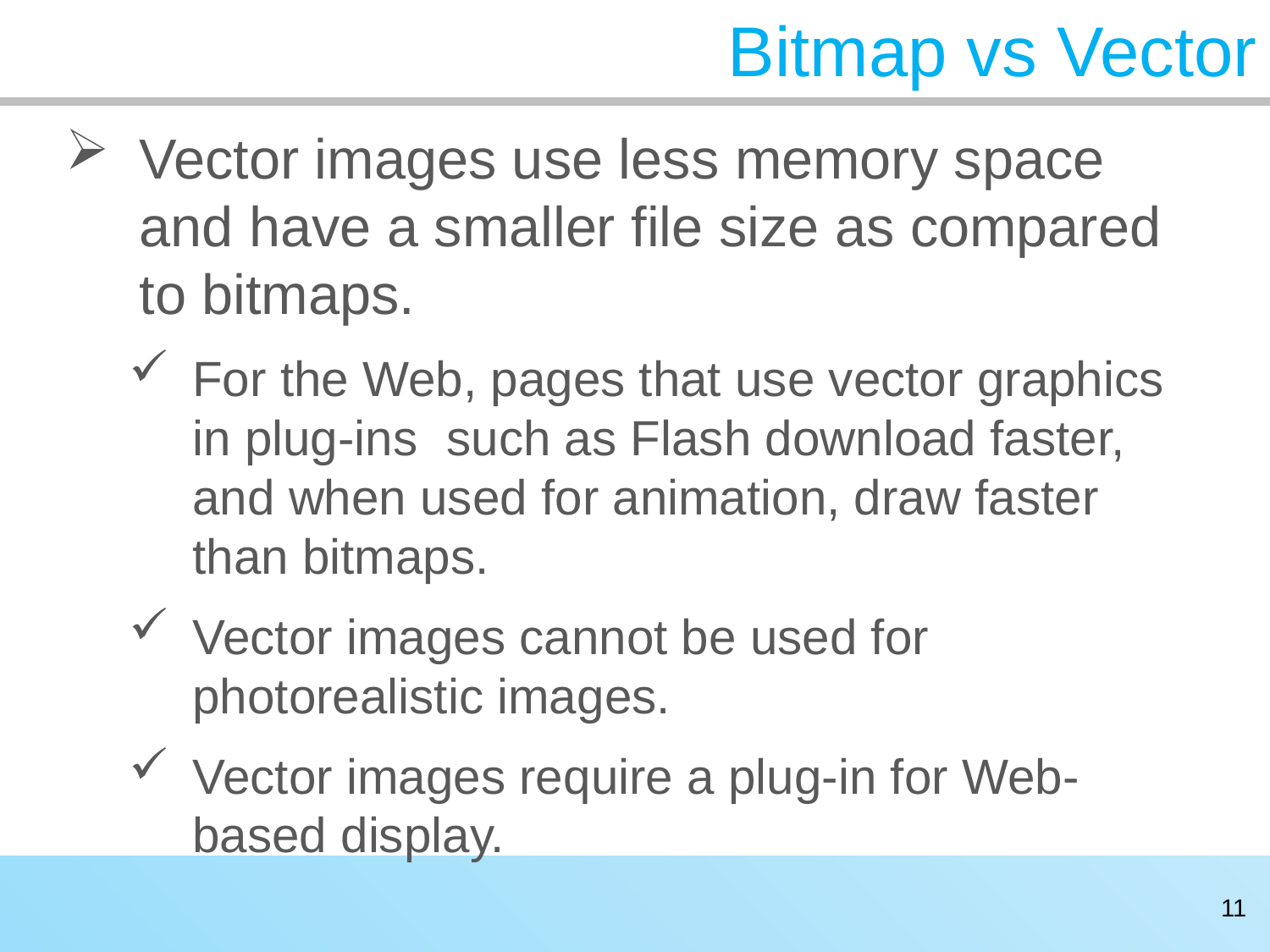

# Bitmap vs Vector
Vector images use less memory space and have a smaller file size as compared to bitmaps.
For the Web, pages that use vector graphics in plug-ins	such as Flash download faster, and when used for animation, draw faster than bitmaps.
Vector images cannot be used for photorealistic images.
Vector images require a plug-in for Web-based display.
11